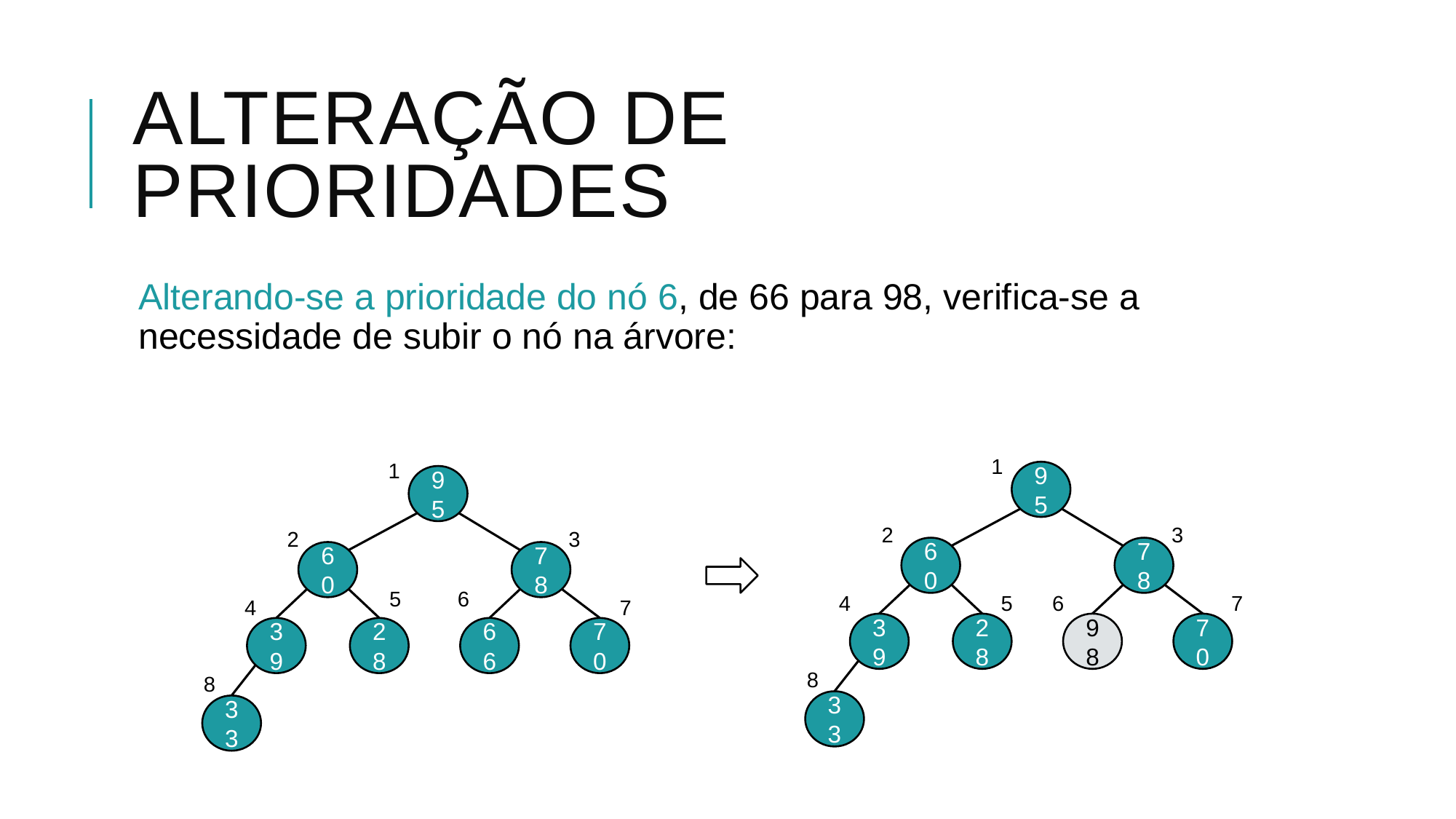

# Alteração de prioridades
Alterando-se a prioridade do nó 6, de 66 para 98, verifica-se a necessidade de subir o nó na árvore:
1
95
2
3
60
78
4
5
6
7
39
28
98
70
8
33
1
95
2
3
60
78
5
6
4
7
39
28
66
70
8
33